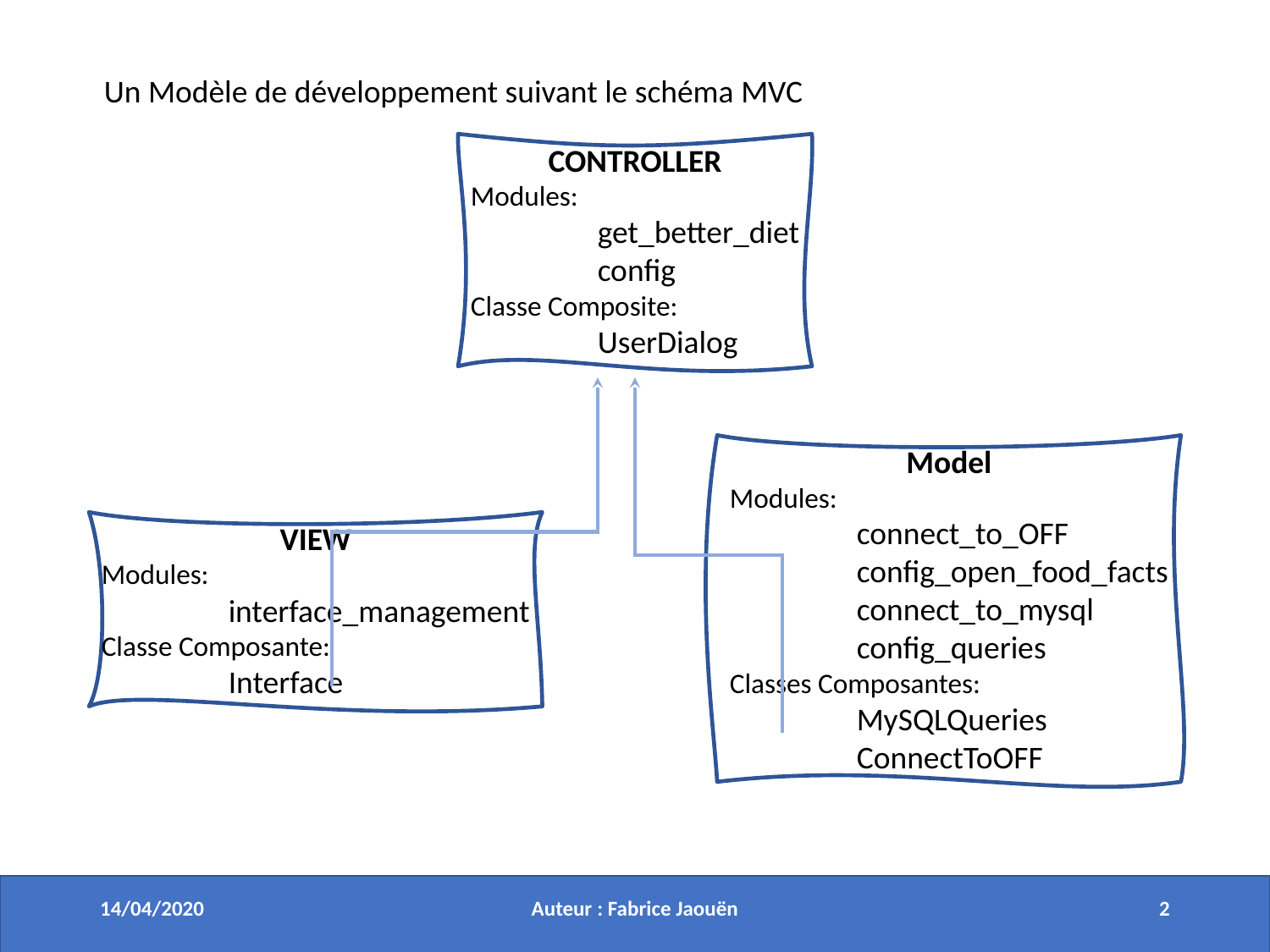

Un Modèle de développement suivant le schéma MVC
CONTROLLER
Modules:
	get_better_diet
	config
Classe Composite:
	UserDialog

Model
Modules:
	connect_to_OFF
	config_open_food_facts
	connect_to_mysql
	config_queries
Classes Composantes:
	MySQLQueries
	ConnectToOFF
VIEW
Modules:
	interface_management
Classe Composante:
	Interface
14/04/2020
Auteur : Fabrice Jaouën
2